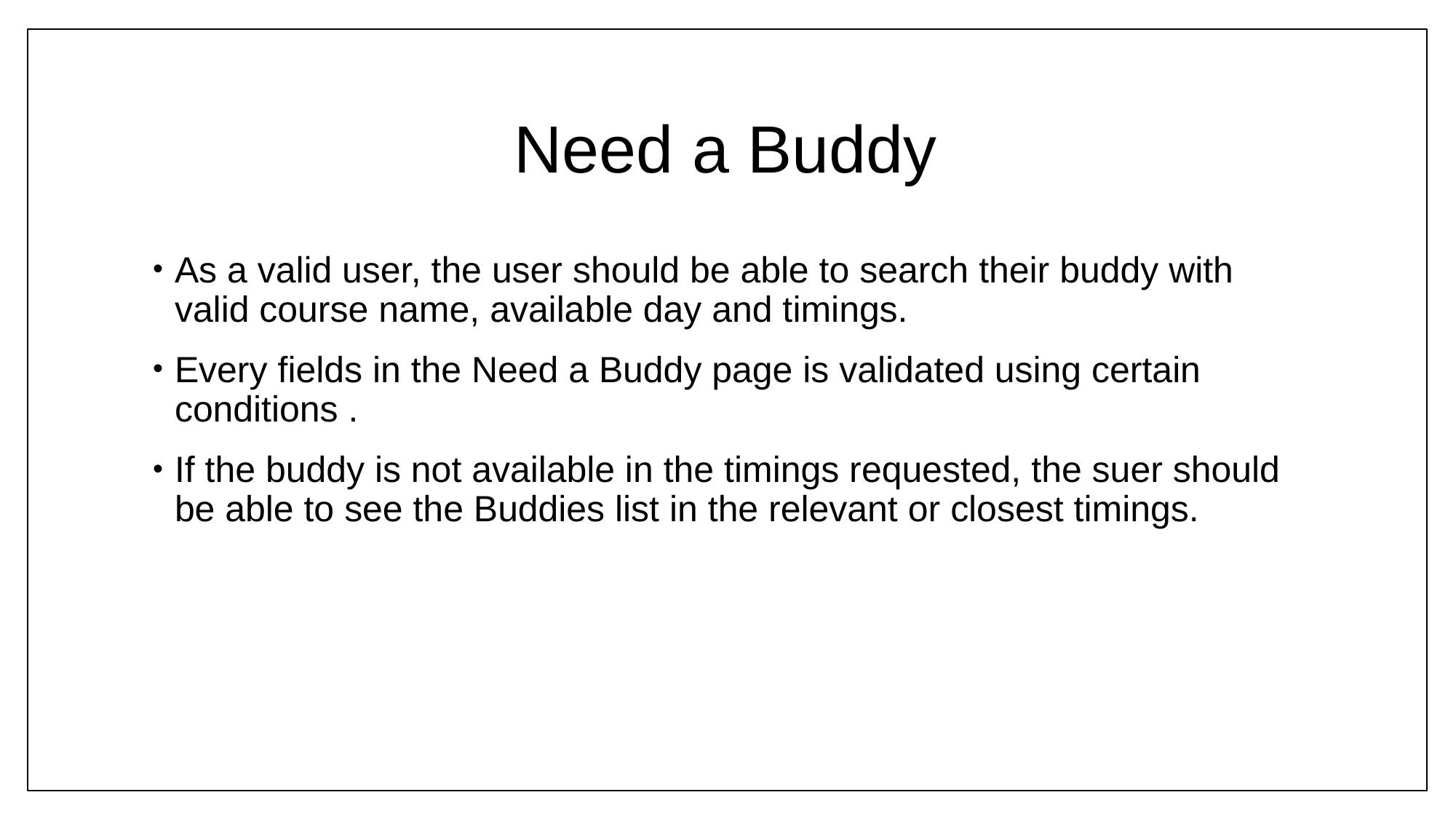

# Need a Buddy
As a valid user, the user should be able to search their buddy with valid course name, available day and timings.
Every fields in the Need a Buddy page is validated using certain conditions .
If the buddy is not available in the timings requested, the suer should be able to see the Buddies list in the relevant or closest timings.